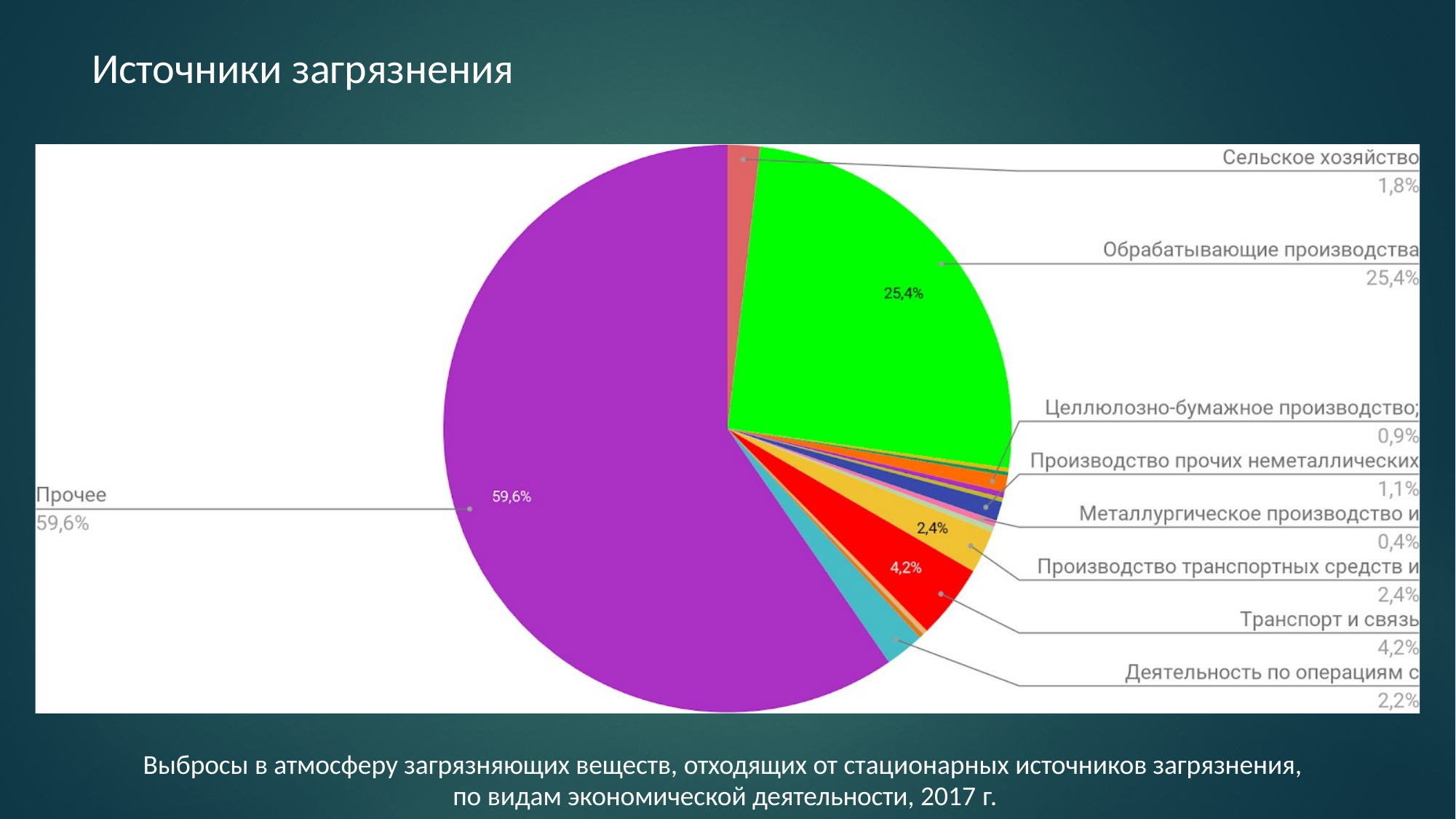

# Источники загрязнения

Выбросы в атмосферу загрязняющих веществ, отходящих от стационарных источников загрязнения,  по видам экономической деятельности, 2017 г.